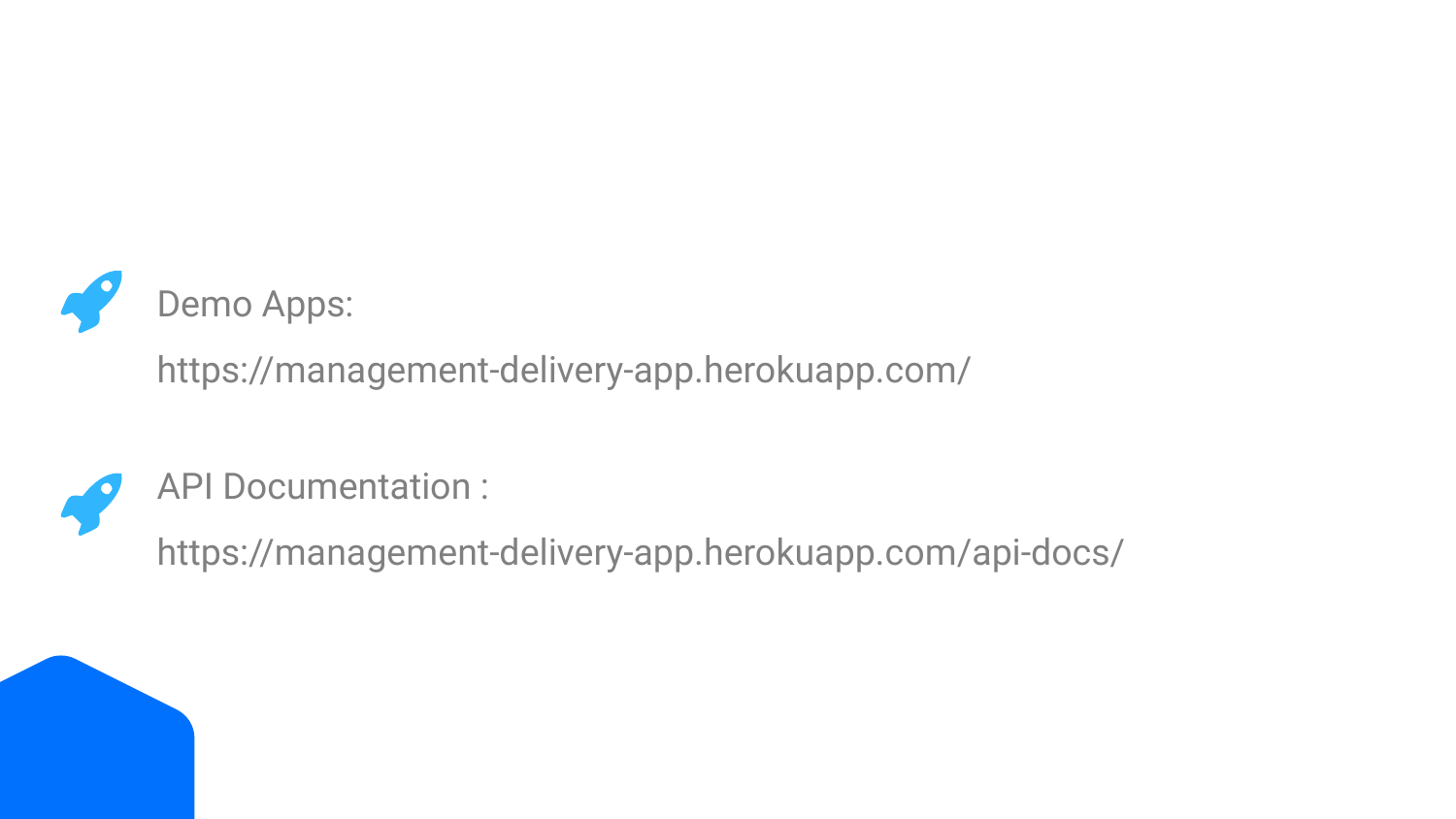

Demo Apps:
https://management-delivery-app.herokuapp.com/

4
API Documentation :
https://management-delivery-app.herokuapp.com/api-docs/